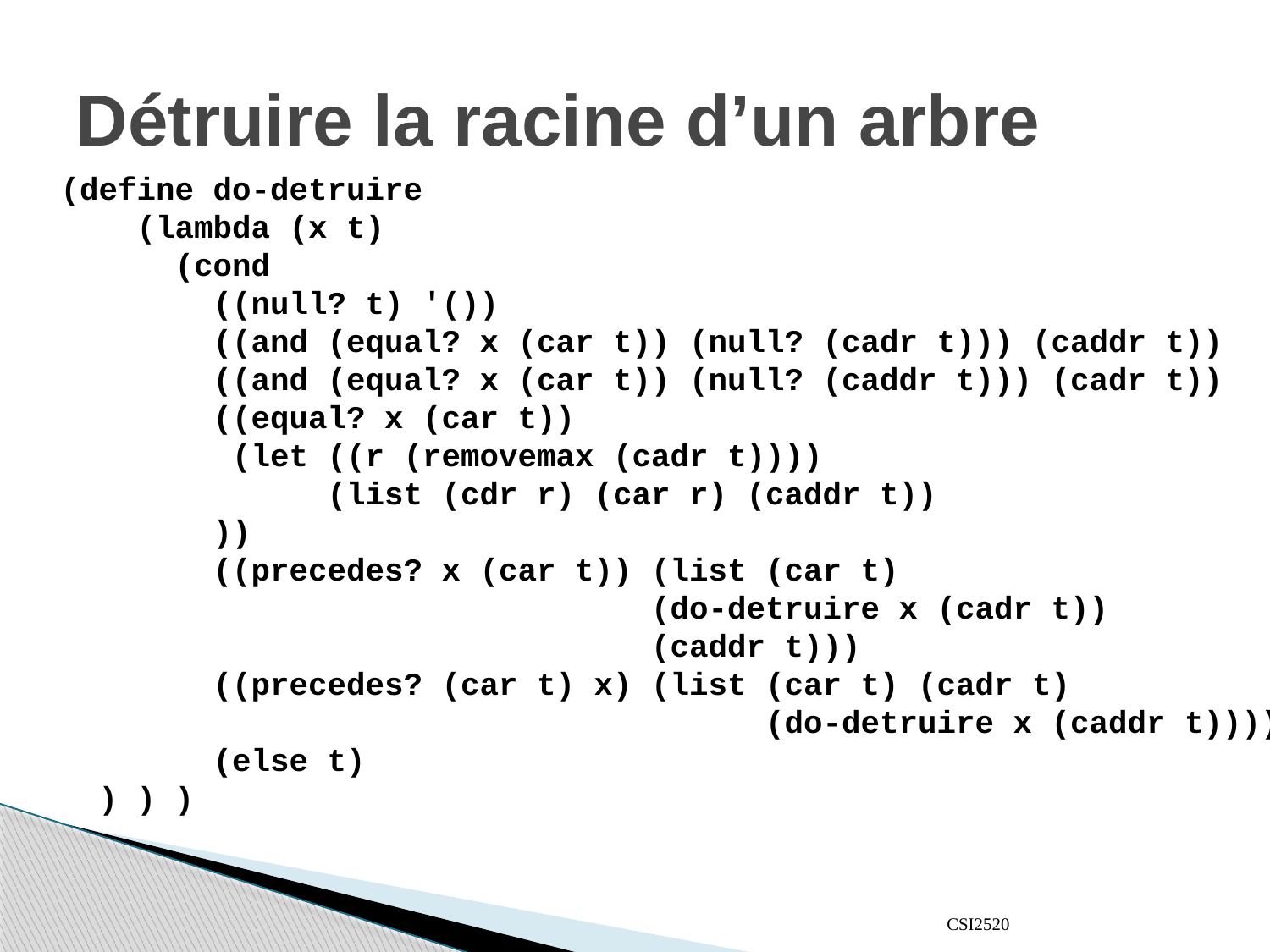

# Détruire la racine d’un arbre
(define do-detruire
    (lambda (x t)
      (cond
        ((null? t) '())
        ((and (equal? x (car t)) (null? (cadr t))) (caddr t))
        ((and (equal? x (car t)) (null? (caddr t))) (cadr t))
        ((equal? x (car t))
         (let ((r (removemax (cadr t))))
              (list (cdr r) (car r) (caddr t))
        ))
        ((precedes? x (car t)) (list (car t)
                               (do-detruire x (cadr t))
                               (caddr t)))
        ((precedes? (car t) x) (list (car t) (cadr t)
                                     (do-detruire x (caddr t))))
        (else t)
  ) ) )
CSI2520